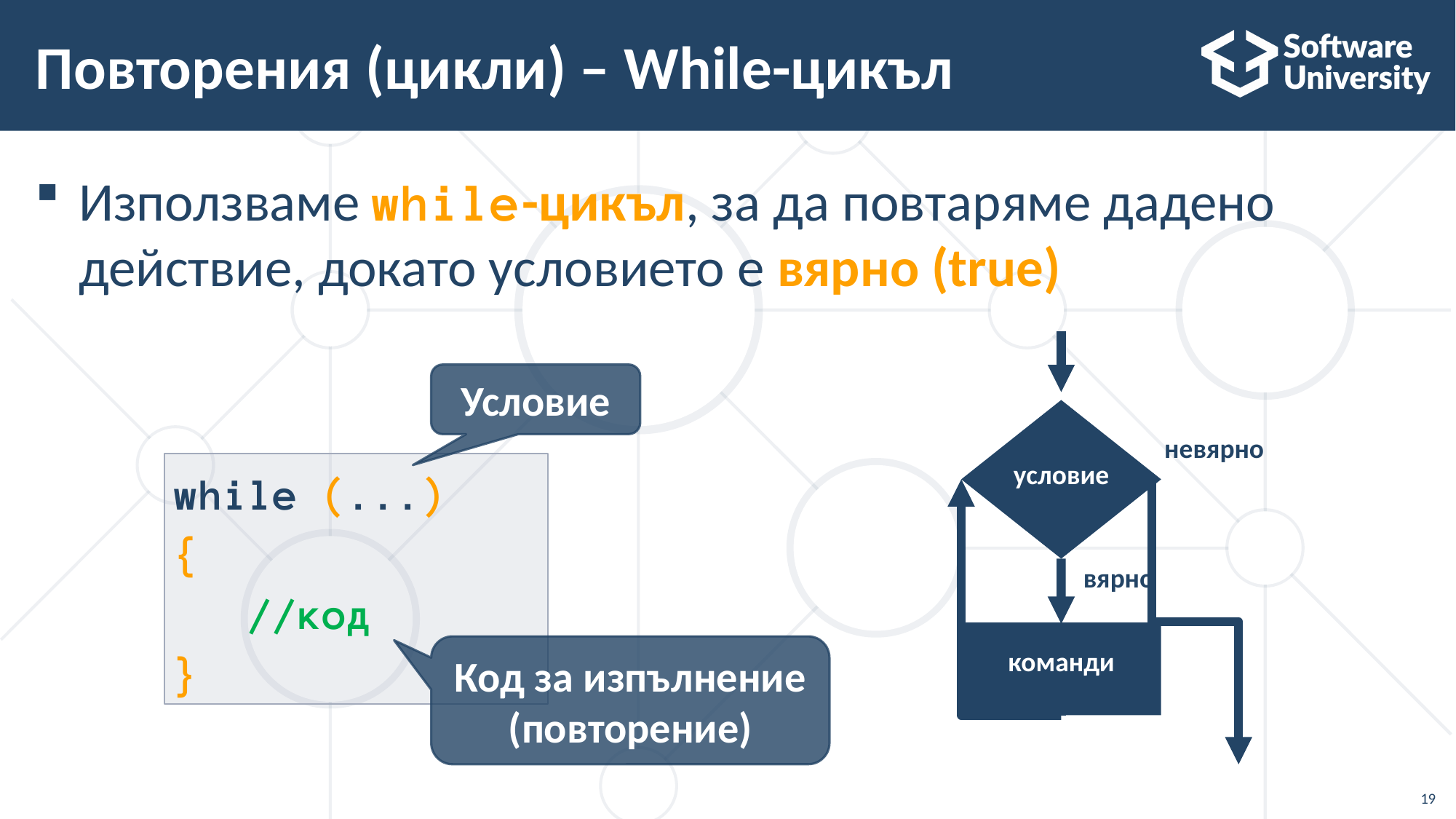

# Повторения (цикли) – While-цикъл
Използваме while-цикъл, за да повтаряме дадено действие, докато условието е вярно (true)
Условие

невярно
условие
while (...)
{
   //код
}
вярно

Код за изпълнение (повторение)
команди
19